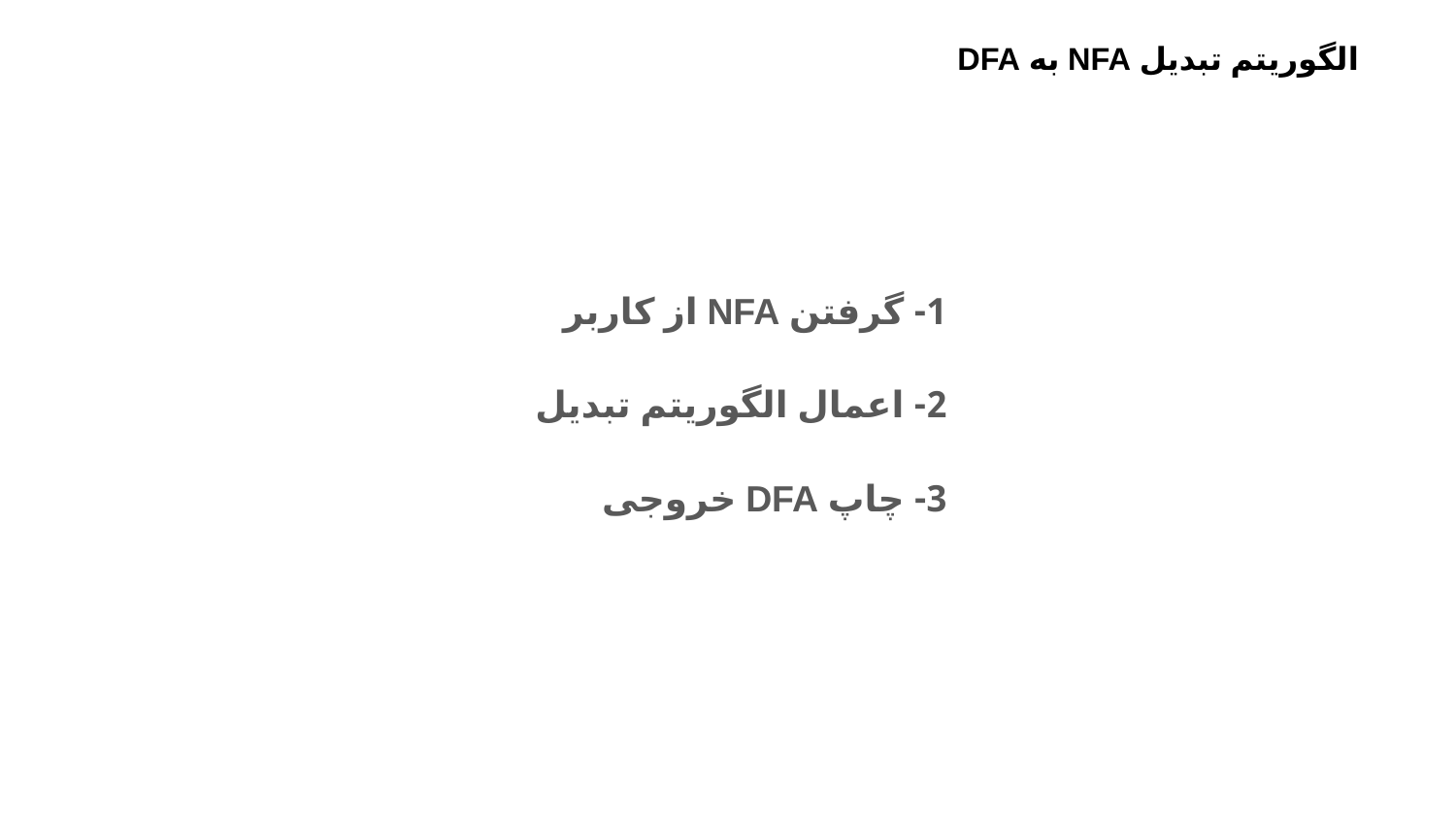

# الگوریتم تبدیل NFA به DFA
1- گرفتن NFA از کاربر
2- اعمال الگوریتم تبدیل
3- چاپ DFA خروجی